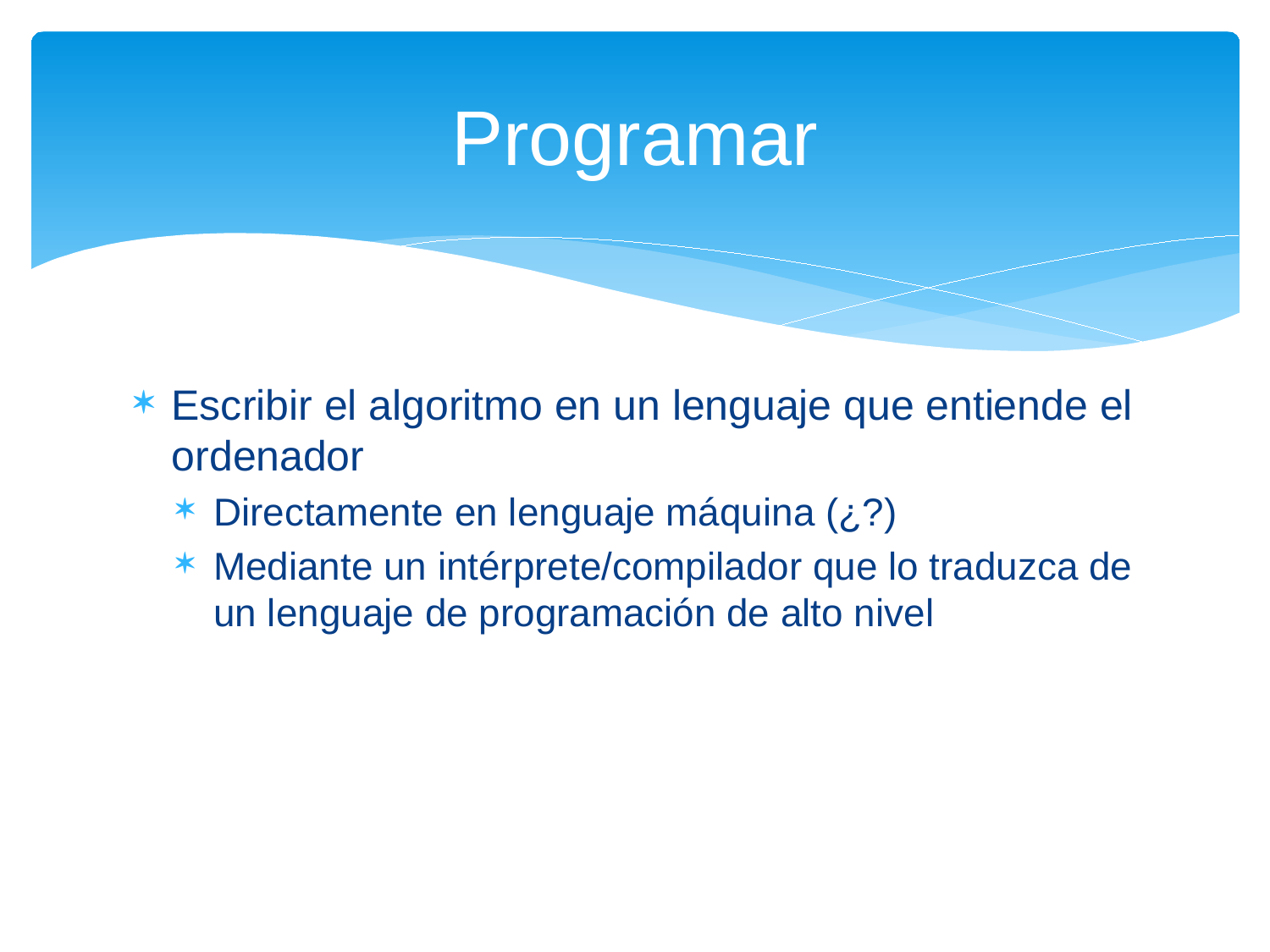

Programar
Escribir el algoritmo en un lenguaje que entiende el ordenador
Directamente en lenguaje máquina (¿?)
Mediante un intérprete/compilador que lo traduzca de un lenguaje de programación de alto nivel